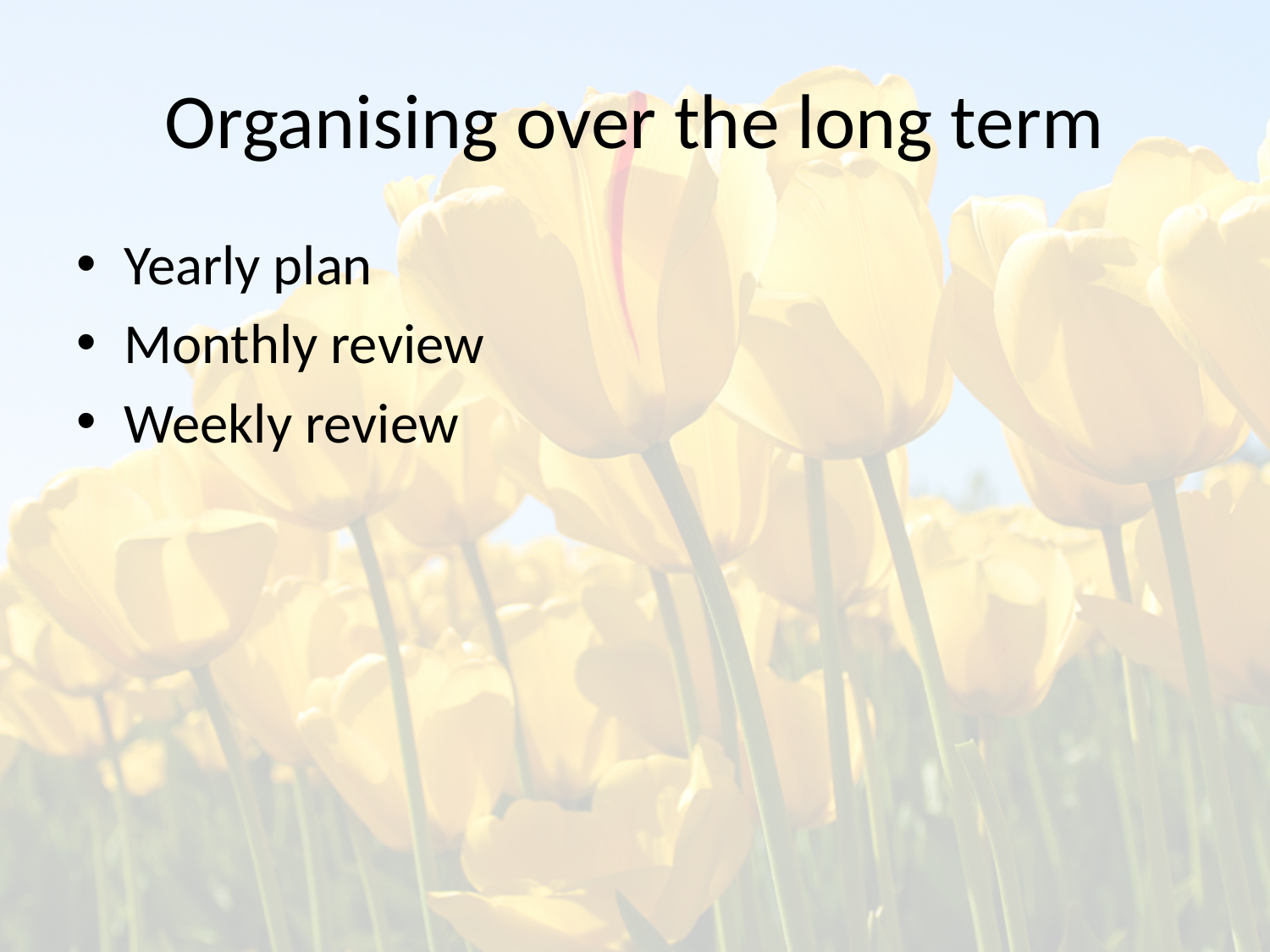

# Organising over the long term
Yearly plan
Monthly review
Weekly review